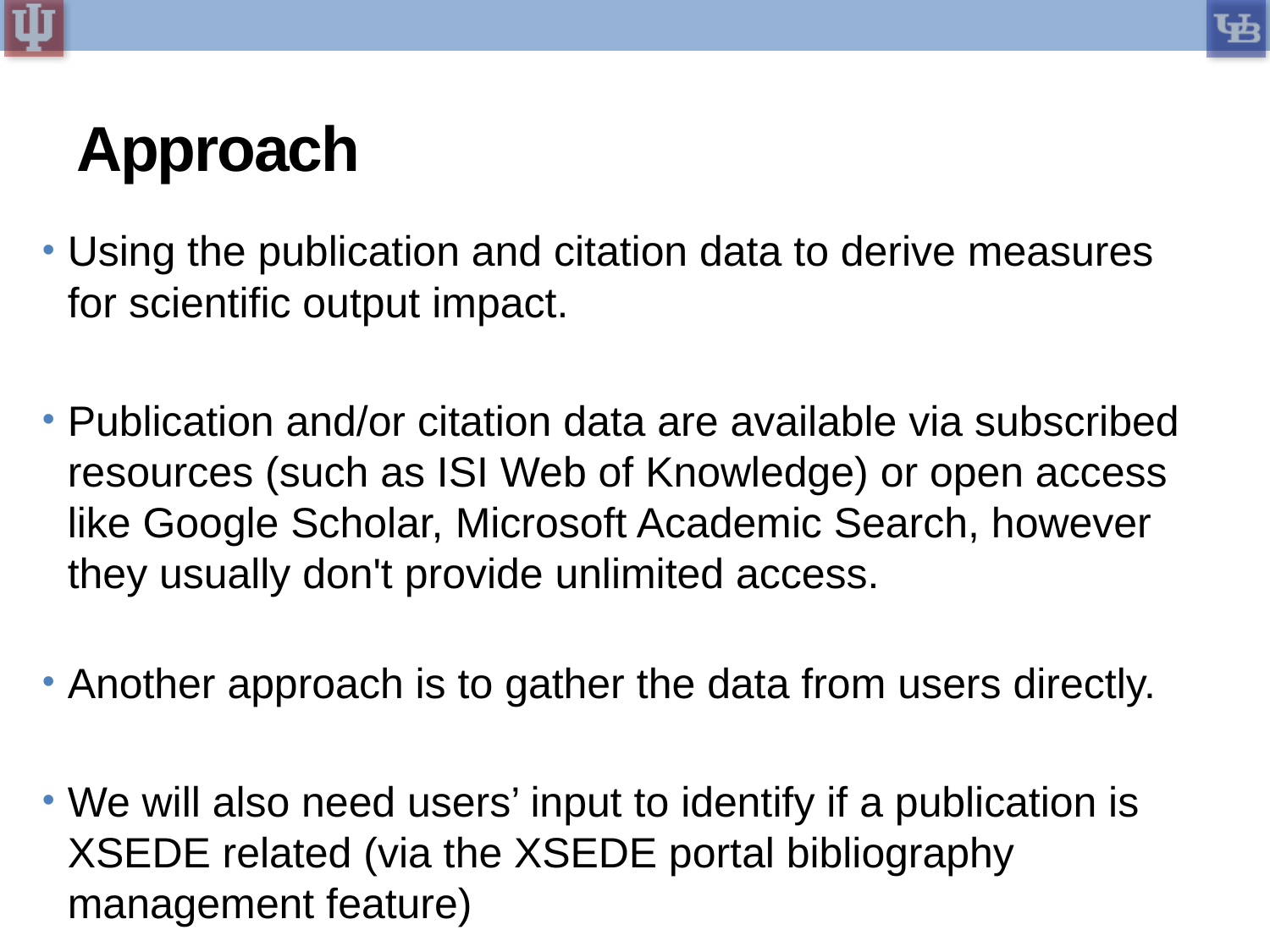

# Approach
Using the publication and citation data to derive measures for scientific output impact.

Publication and/or citation data are available via subscribed resources (such as ISI Web of Knowledge) or open access like Google Scholar, Microsoft Academic Search, however they usually don't provide unlimited access.
Another approach is to gather the data from users directly.

We will also need users’ input to identify if a publication is XSEDE related (via the XSEDE portal bibliography management feature)